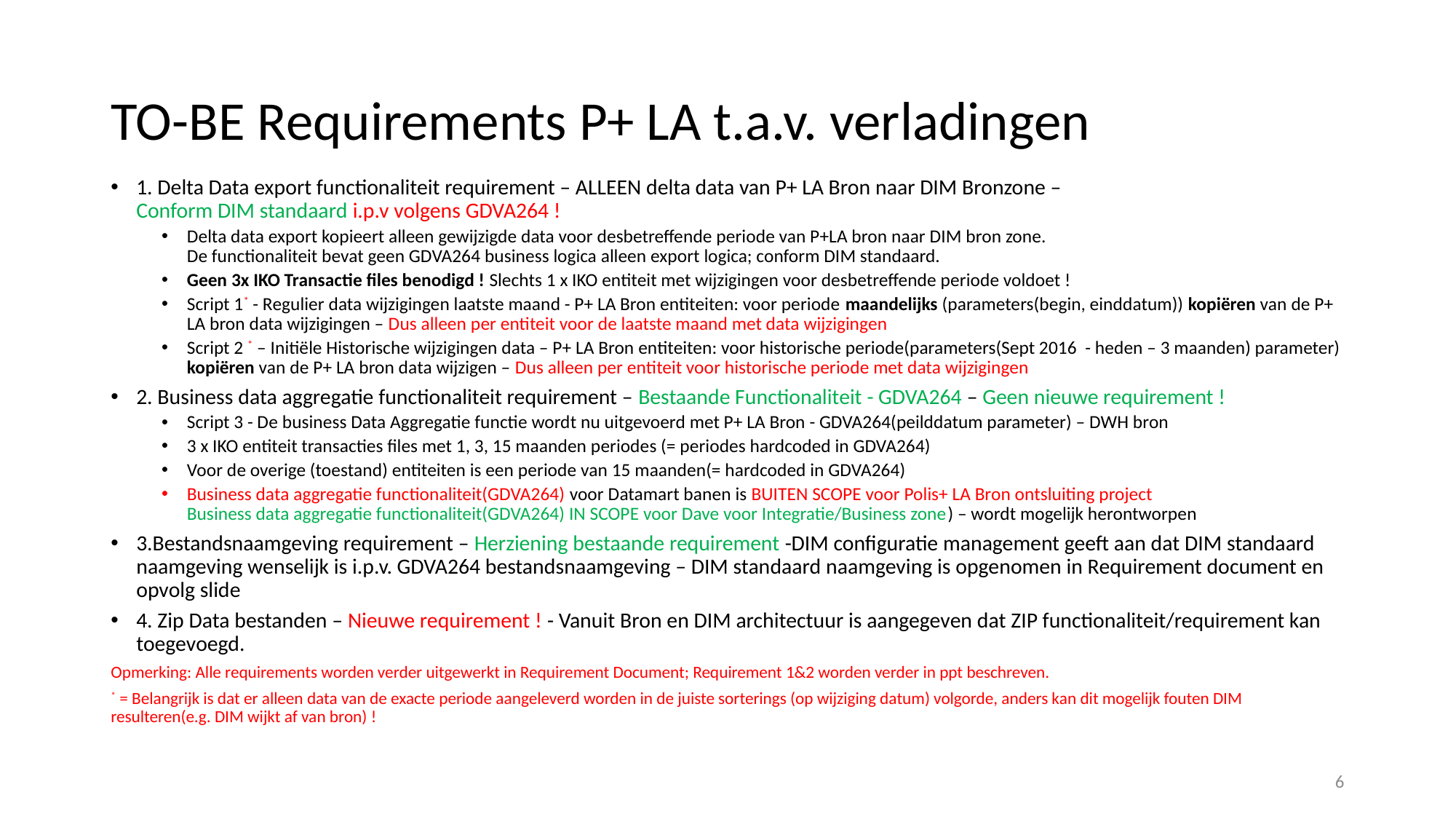

# TO-BE Requirements P+ LA t.a.v. verladingen
1. Delta Data export functionaliteit requirement – ALLEEN delta data van P+ LA Bron naar DIM Bronzone –
Conform DIM standaard i.p.v volgens GDVA264 !
Delta data export kopieert alleen gewijzigde data voor desbetreffende periode van P+LA bron naar DIM bron zone.
De functionaliteit bevat geen GDVA264 business logica alleen export logica; conform DIM standaard.
Geen 3x IKO Transactie files benodigd ! Slechts 1 x IKO entiteit met wijzigingen voor desbetreffende periode voldoet !
Script 1* - Regulier data wijzigingen laatste maand - P+ LA Bron entiteiten: voor periode maandelijks (parameters(begin, einddatum)) kopiëren van de P+ LA bron data wijzigingen – Dus alleen per entiteit voor de laatste maand met data wijzigingen
Script 2 * – Initiële Historische wijzigingen data – P+ LA Bron entiteiten: voor historische periode(parameters(Sept 2016  - heden – 3 maanden) parameter) kopiëren van de P+ LA bron data wijzigen – Dus alleen per entiteit voor historische periode met data wijzigingen
2. Business data aggregatie functionaliteit requirement – Bestaande Functionaliteit - GDVA264 – Geen nieuwe requirement !
Script 3 - De business Data Aggregatie functie wordt nu uitgevoerd met P+ LA Bron - GDVA264(peilddatum parameter) – DWH bron
3 x IKO entiteit transacties files met 1, 3, 15 maanden periodes (= periodes hardcoded in GDVA264)
Voor de overige (toestand) entiteiten is een periode van 15 maanden(= hardcoded in GDVA264)
Business data aggregatie functionaliteit(GDVA264) voor Datamart banen is BUITEN SCOPE voor Polis+ LA Bron ontsluiting project
Business data aggregatie functionaliteit(GDVA264) IN SCOPE voor Dave voor Integratie/Business zone) – wordt mogelijk herontworpen
3.Bestandsnaamgeving requirement – Herziening bestaande requirement -DIM configuratie management geeft aan dat DIM standaard naamgeving wenselijk is i.p.v. GDVA264 bestandsnaamgeving – DIM standaard naamgeving is opgenomen in Requirement document en opvolg slide
4. Zip Data bestanden – Nieuwe requirement ! - Vanuit Bron en DIM architectuur is aangegeven dat ZIP functionaliteit/requirement kan toegevoegd.
Opmerking: Alle requirements worden verder uitgewerkt in Requirement Document; Requirement 1&2 worden verder in ppt beschreven.
* = Belangrijk is dat er alleen data van de exacte periode aangeleverd worden in de juiste sorterings (op wijziging datum) volgorde, anders kan dit mogelijk fouten DIM resulteren(e.g. DIM wijkt af van bron) !
6